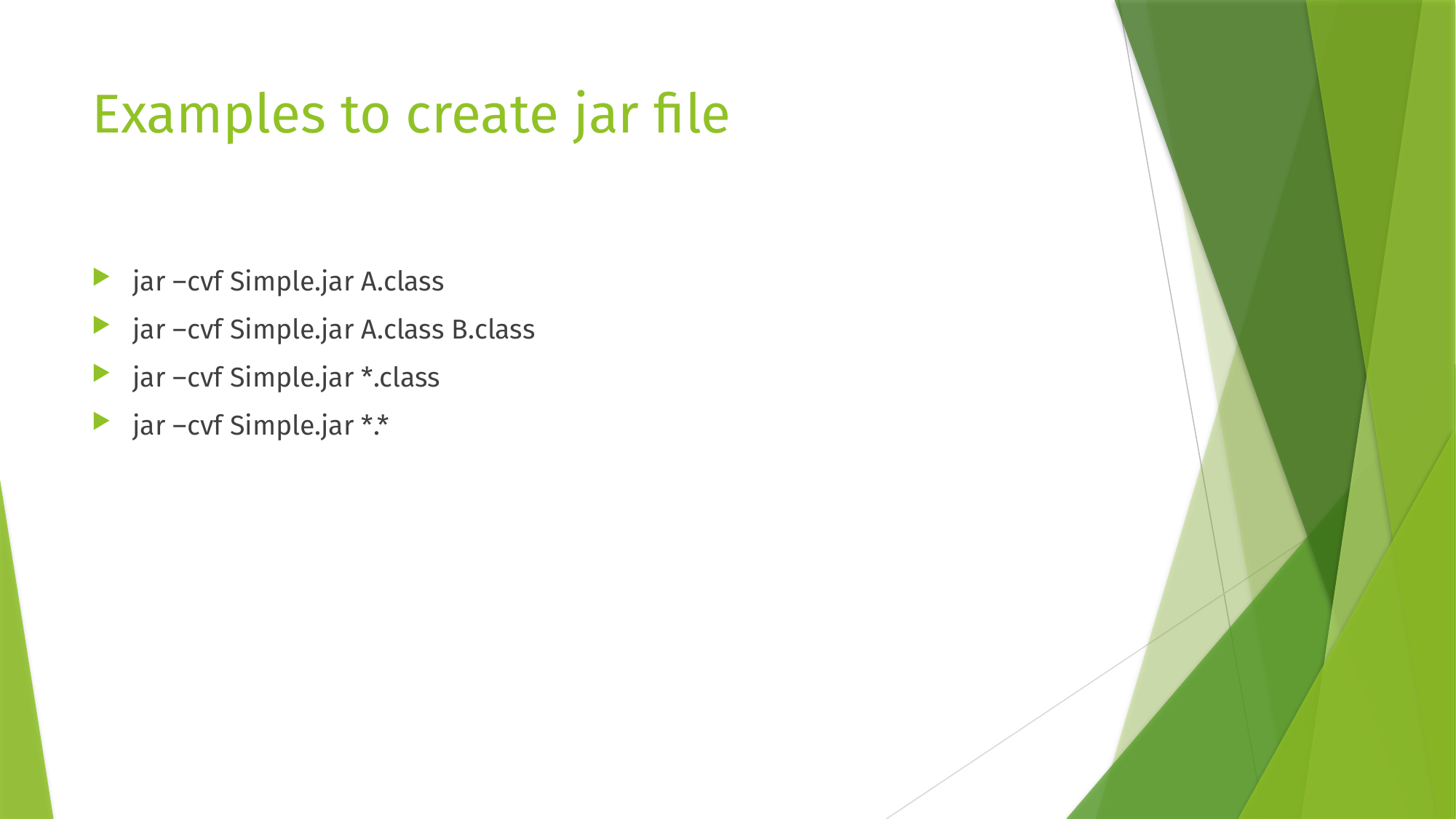

# Examples to create jar file
jar –cvf Simple.jar A.class
jar –cvf Simple.jar A.class B.class
jar –cvf Simple.jar *.class
jar –cvf Simple.jar *.*